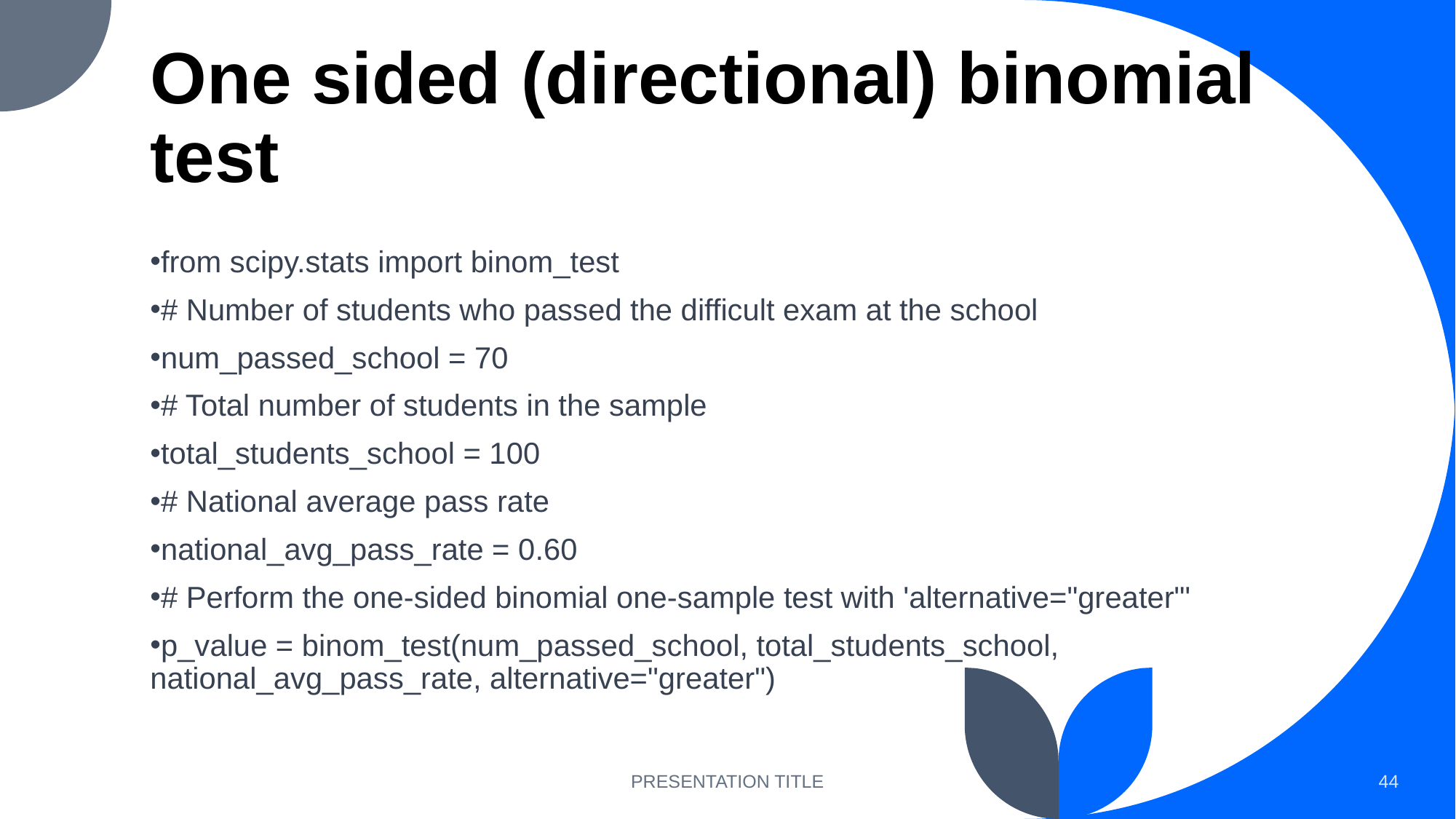

# One sided (directional) binomial test
from scipy.stats import binom_test
# Number of students who passed the difficult exam at the school
num_passed_school = 70
# Total number of students in the sample
total_students_school = 100
# National average pass rate
national_avg_pass_rate = 0.60
# Perform the one-sided binomial one-sample test with 'alternative="greater"'
p_value = binom_test(num_passed_school, total_students_school, national_avg_pass_rate, alternative="greater")
PRESENTATION TITLE
44